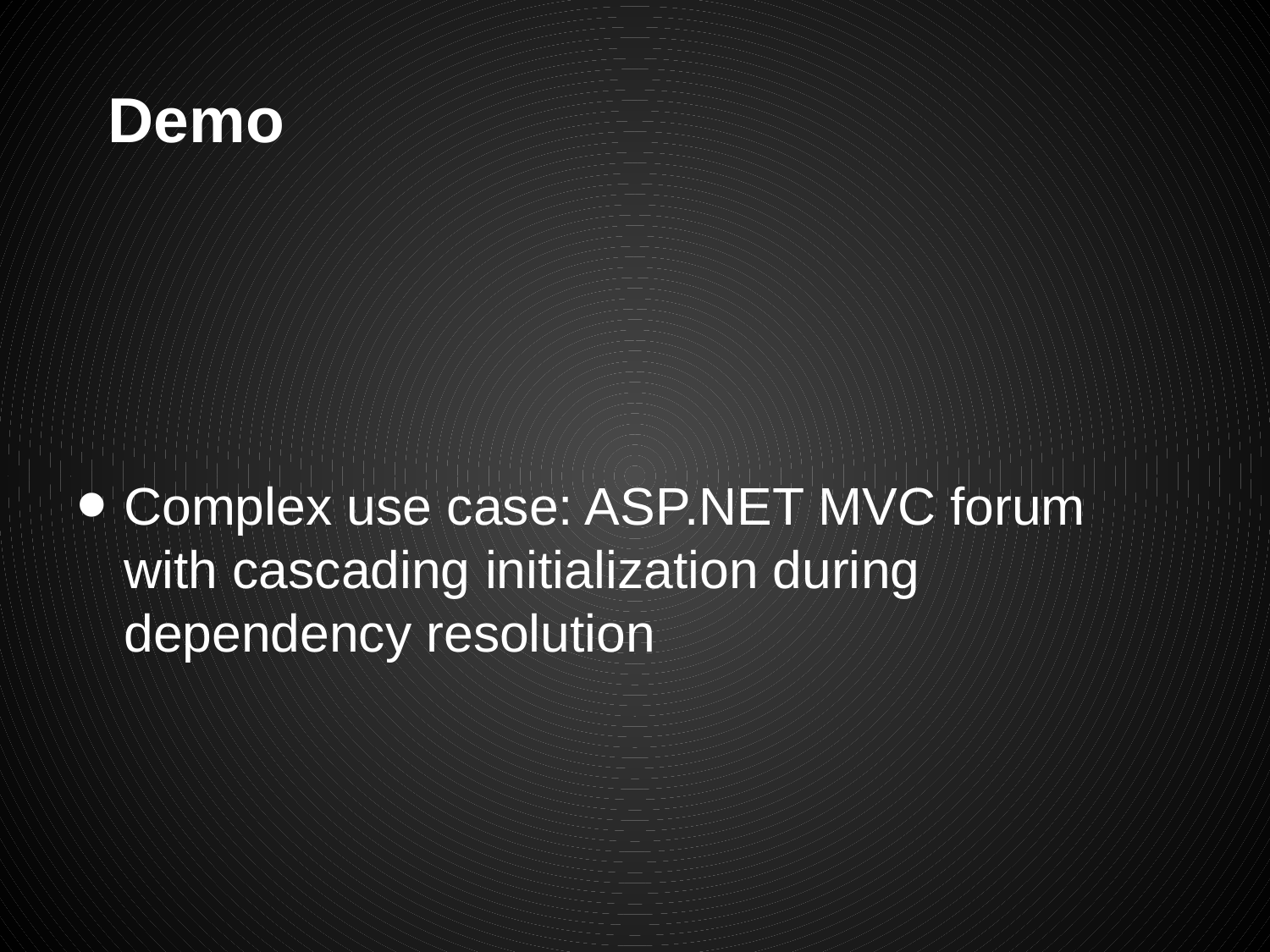

# Demo
Complex use case: ASP.NET MVC forum with cascading initialization during dependency resolution